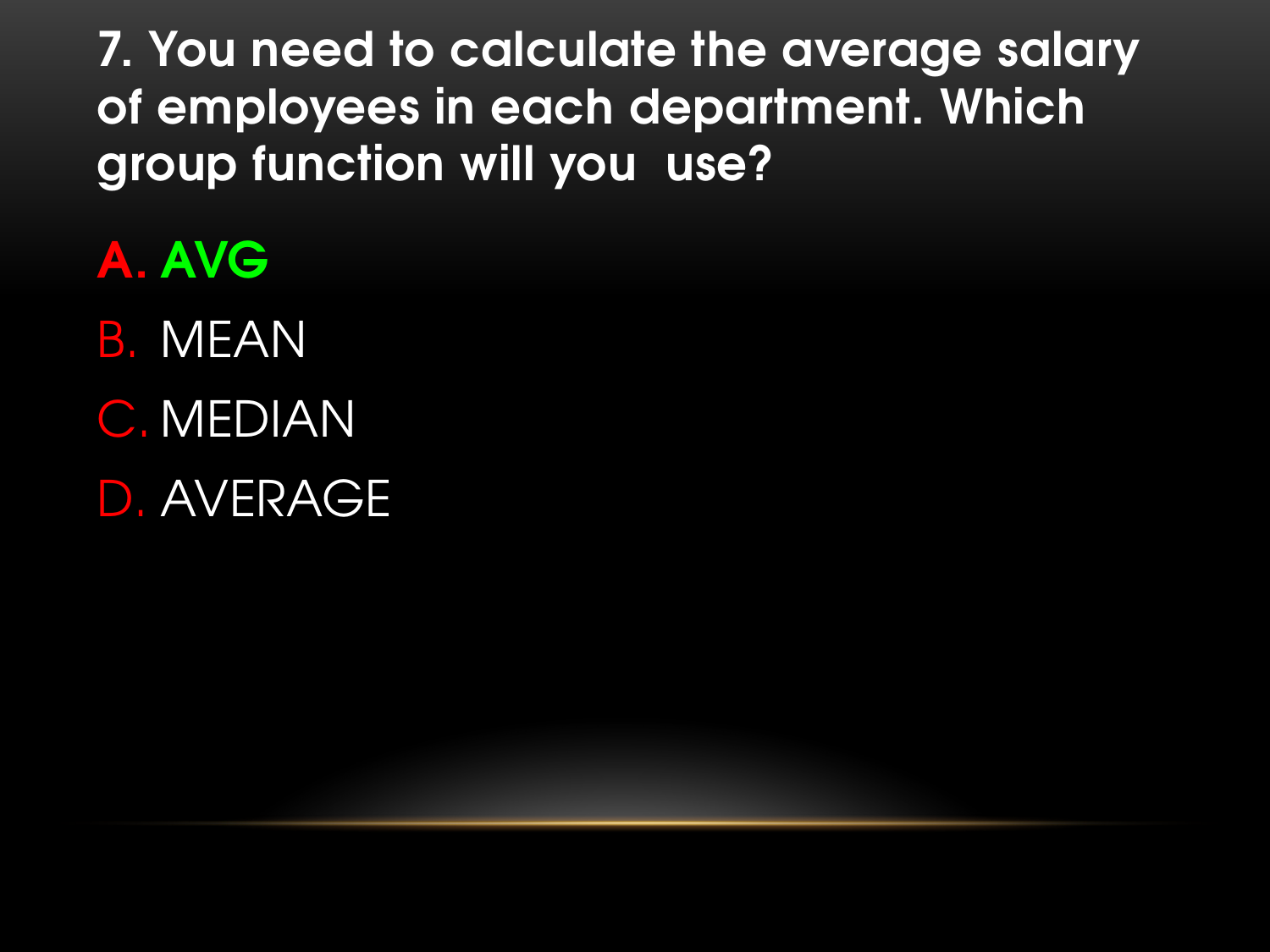

# 7. You need to calculate the average salary of employees in each department. Which group function will you  use?
AVG
MEAN
MEDIAN
AVERAGE